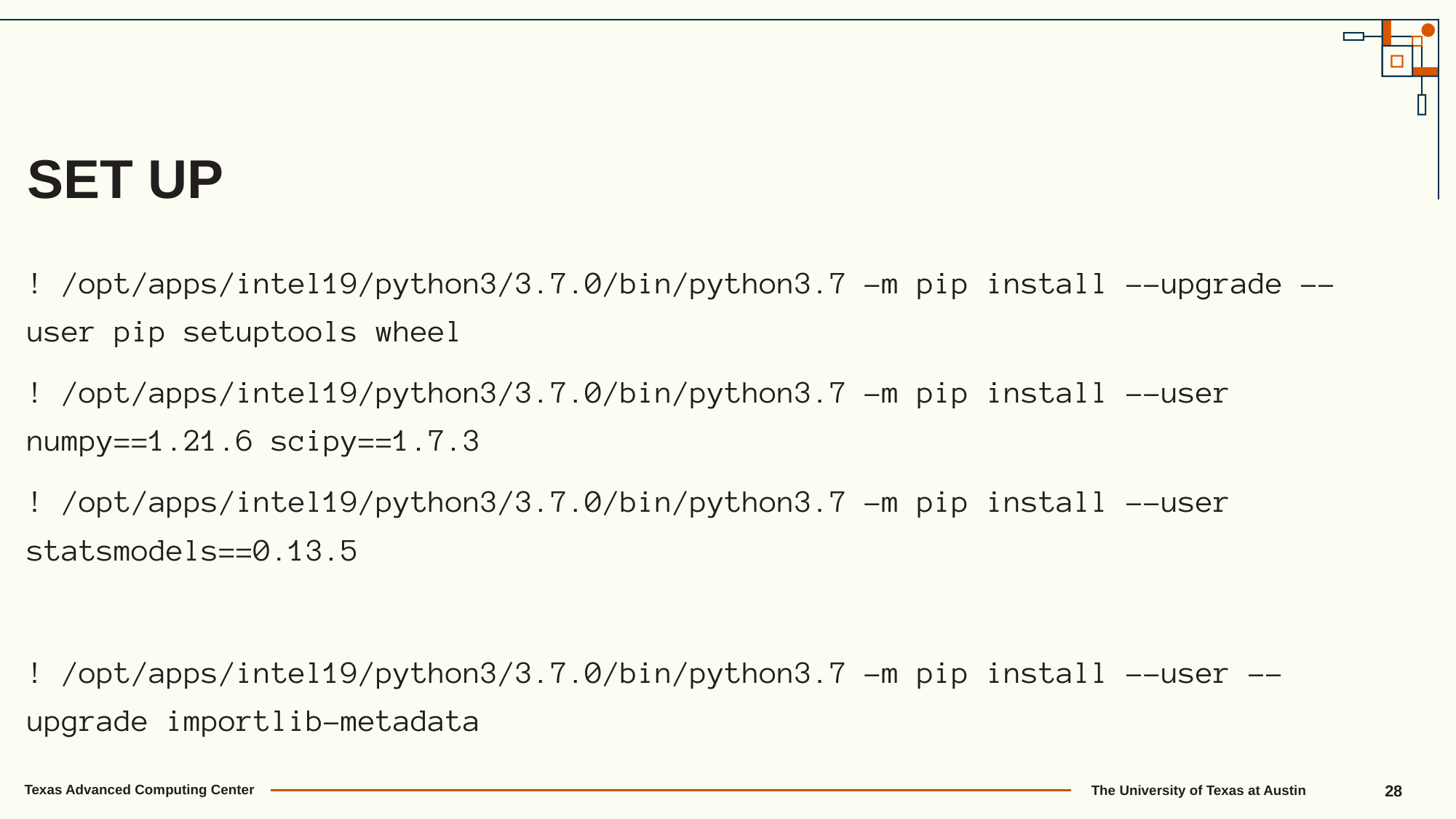

SET UP
! /opt/apps/intel19/python3/3.7.0/bin/python3.7 -m pip install --upgrade --user pip setuptools wheel
! /opt/apps/intel19/python3/3.7.0/bin/python3.7 -m pip install --user numpy==1.21.6 scipy==1.7.3
! /opt/apps/intel19/python3/3.7.0/bin/python3.7 -m pip install --user statsmodels==0.13.5

! /opt/apps/intel19/python3/3.7.0/bin/python3.7 -m pip install --user --upgrade importlib-metadata